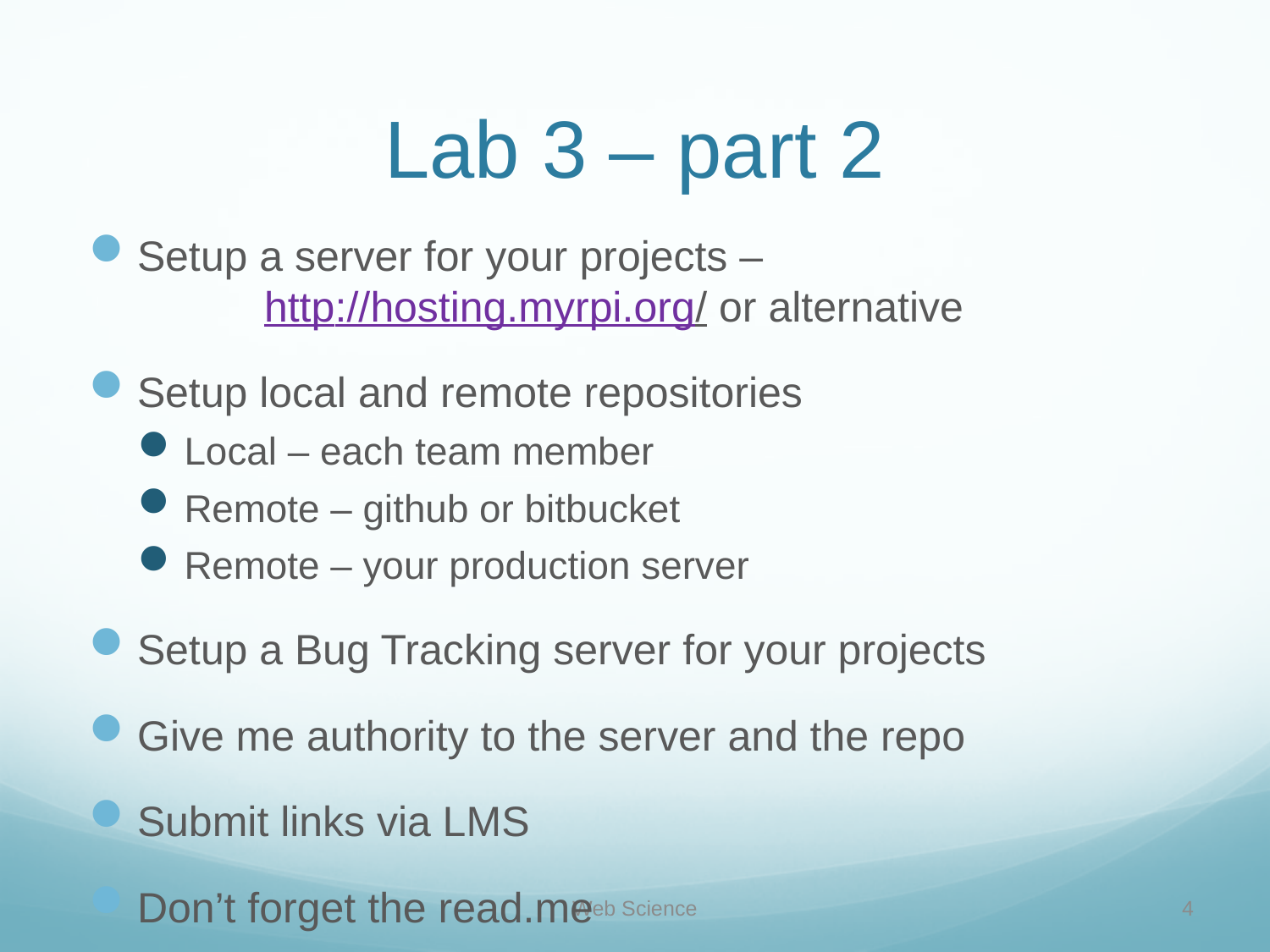

# Lab 3 – part 2
Setup a server for your projects – 				http://hosting.myrpi.org/ or alternative
Setup local and remote repositories
Local – each team member
Remote – github or bitbucket
Remote – your production server
Setup a Bug Tracking server for your projects
Give me authority to the server and the repo
Submit links via LMS
Don’t forget the read.me

Web Science
4